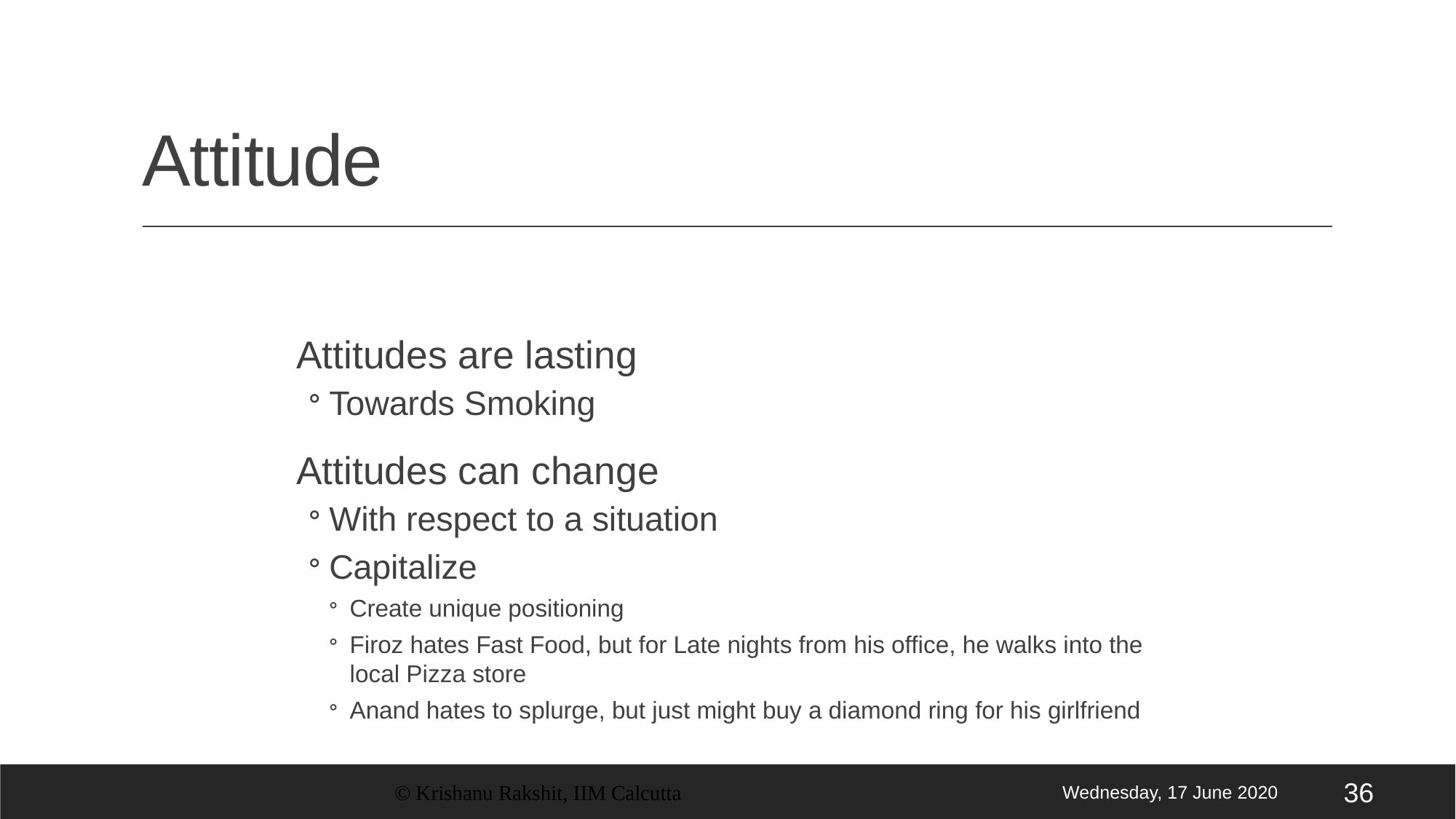

# Attitude
Attitudes are lasting
Towards Smoking
Attitudes can change
With respect to a situation
Capitalize
Create unique positioning
Firoz hates Fast Food, but for Late nights from his office, he walks into the local Pizza store
Anand hates to splurge, but just might buy a diamond ring for his girlfriend
© Krishanu Rakshit, IIM Calcutta
Wednesday, 17 June 2020
36